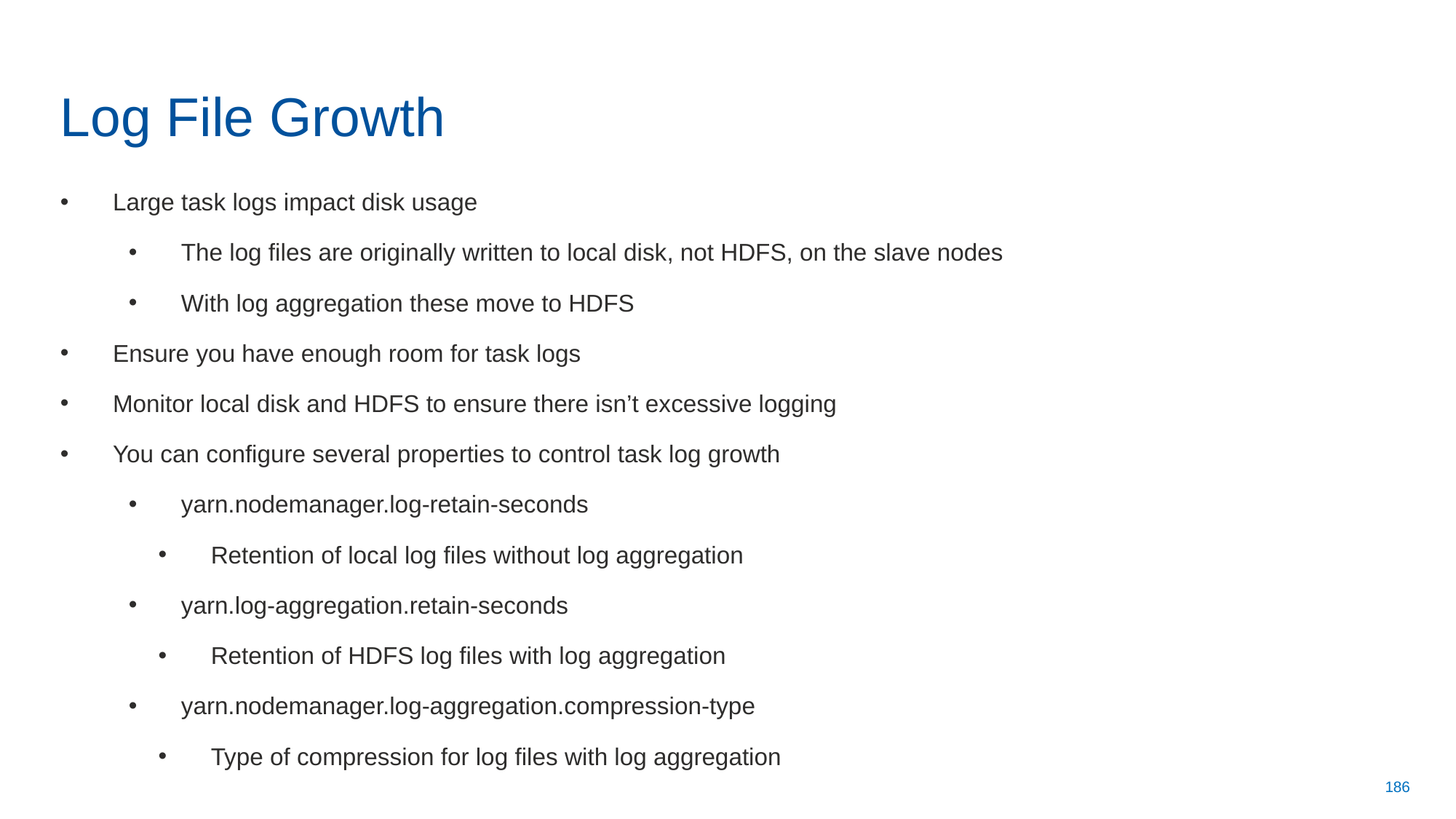

# Log File Growth
Large task logs impact disk usage
The log files are originally written to local disk, not HDFS, on the slave nodes
With log aggregation these move to HDFS
Ensure you have enough room for task logs
Monitor local disk and HDFS to ensure there isn’t excessive logging
You can configure several properties to control task log growth
yarn.nodemanager.log-retain-seconds
Retention of local log files without log aggregation
yarn.log-aggregation.retain-seconds
Retention of HDFS log files with log aggregation
yarn.nodemanager.log-aggregation.compression-type
Type of compression for log files with log aggregation